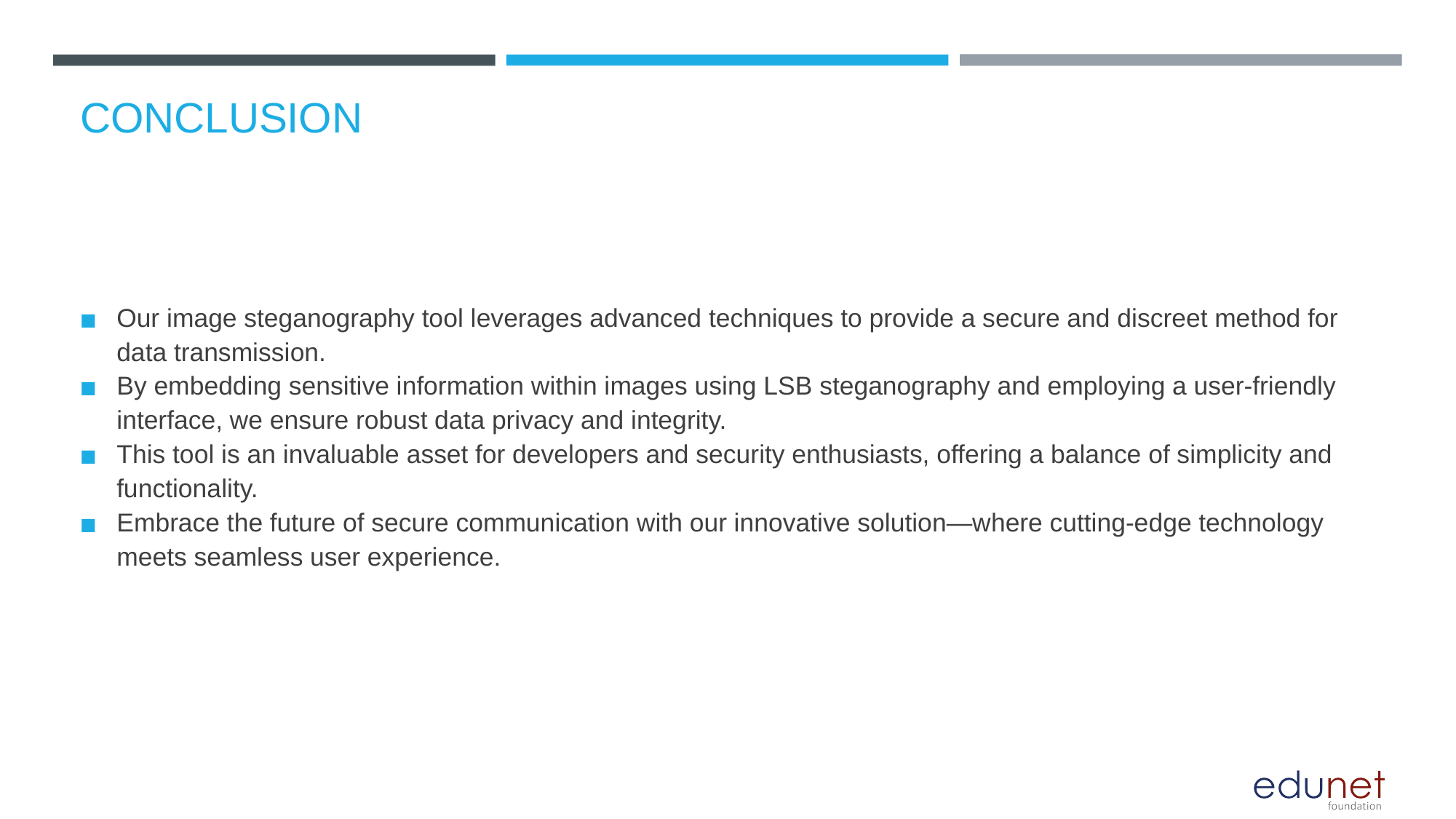

# CONCLUSION
Our image steganography tool leverages advanced techniques to provide a secure and discreet method for data transmission.
By embedding sensitive information within images using LSB steganography and employing a user-friendly interface, we ensure robust data privacy and integrity.
This tool is an invaluable asset for developers and security enthusiasts, offering a balance of simplicity and functionality.
Embrace the future of secure communication with our innovative solution—where cutting-edge technology meets seamless user experience.